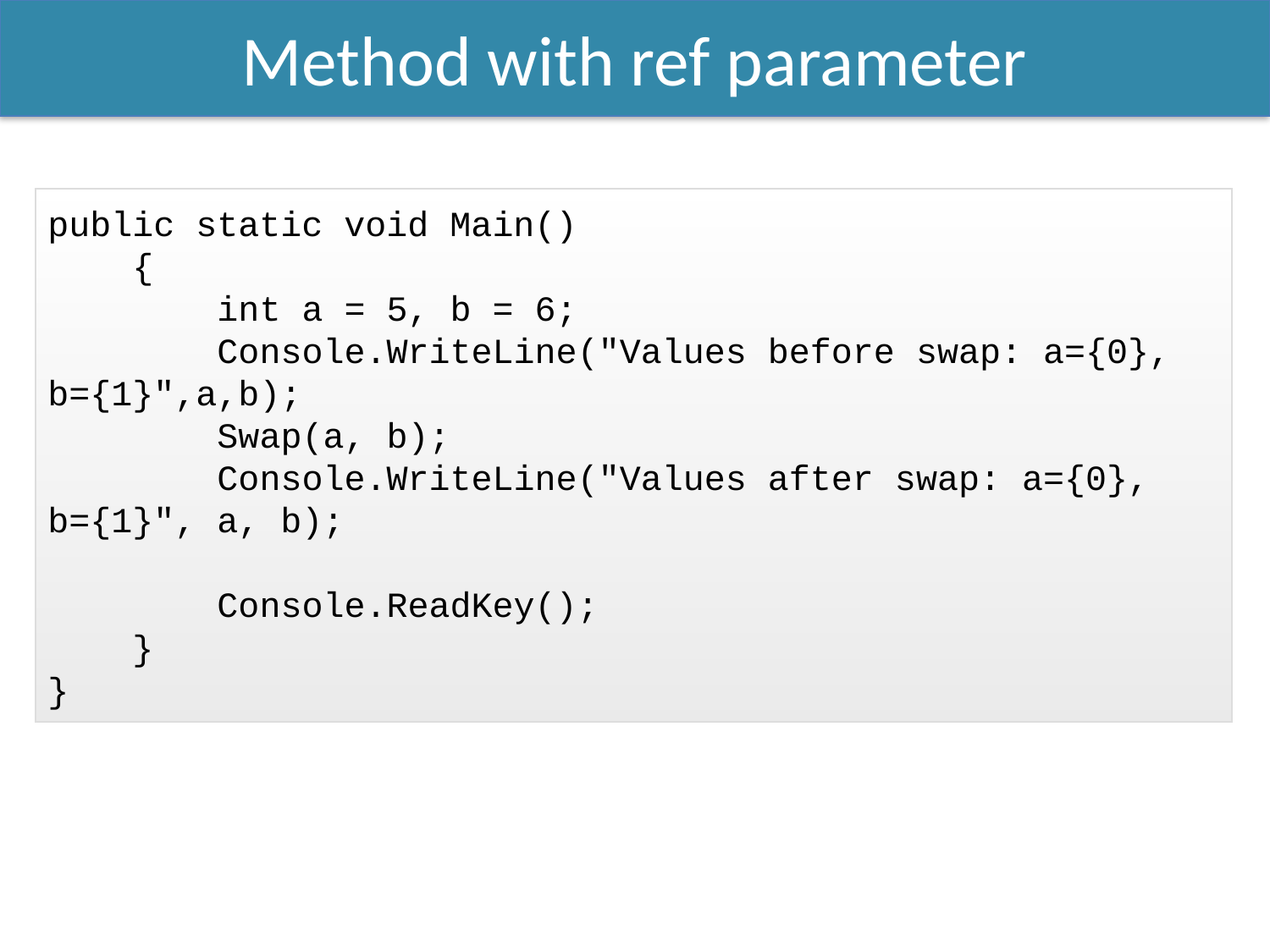

Method with ref parameter
public static void Main()
    {
        int a = 5, b = 6;
        Console.WriteLine("Values before swap: a={0}, b={1}",a,b);
        Swap(a, b);
        Console.WriteLine("Values after swap: a={0}, b={1}", a, b);

        Console.ReadKey();
    }
}